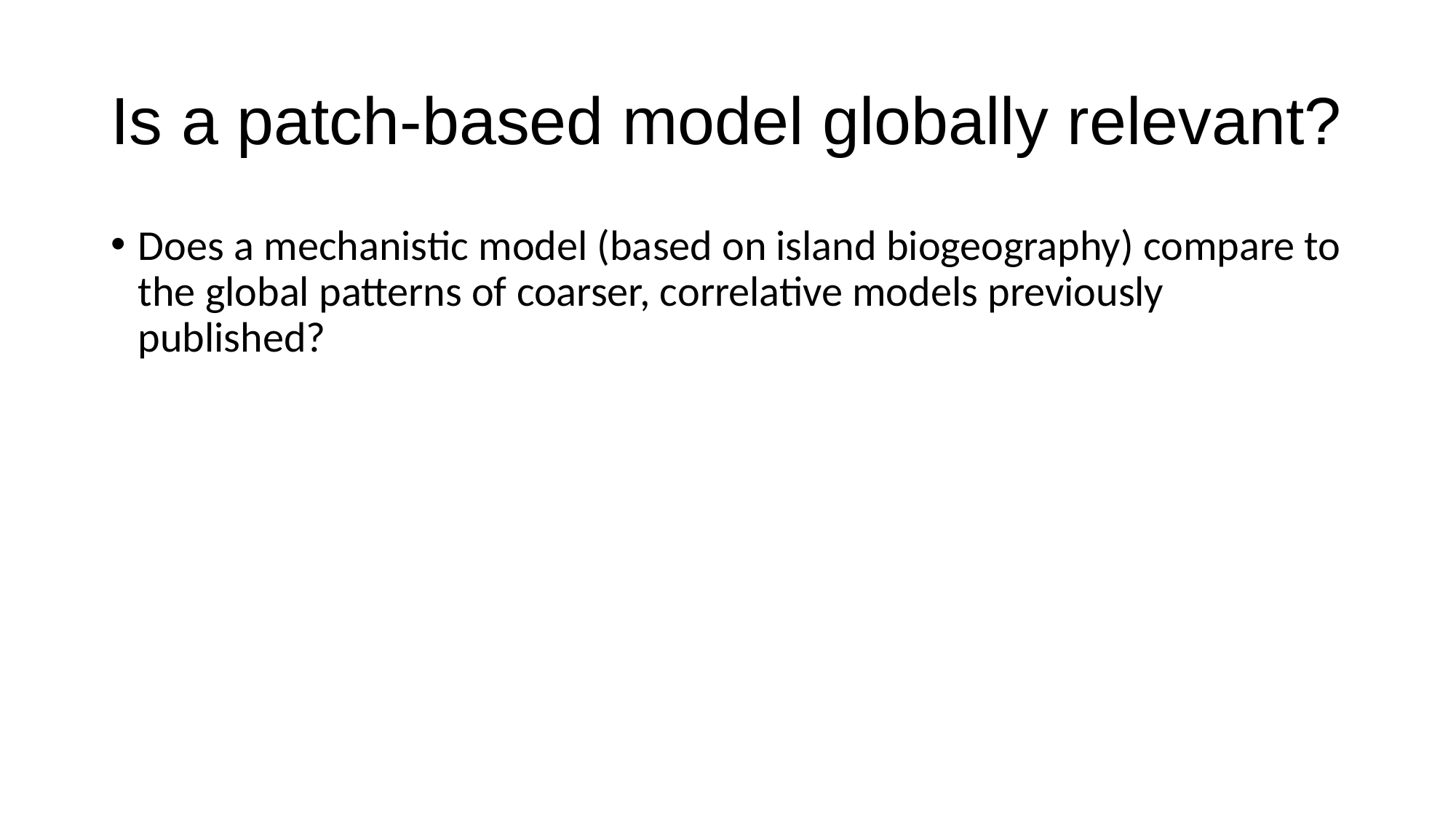

# Is a patch-based model globally relevant?
Does a mechanistic model (based on island biogeography) compare to the global patterns of coarser, correlative models previously published?